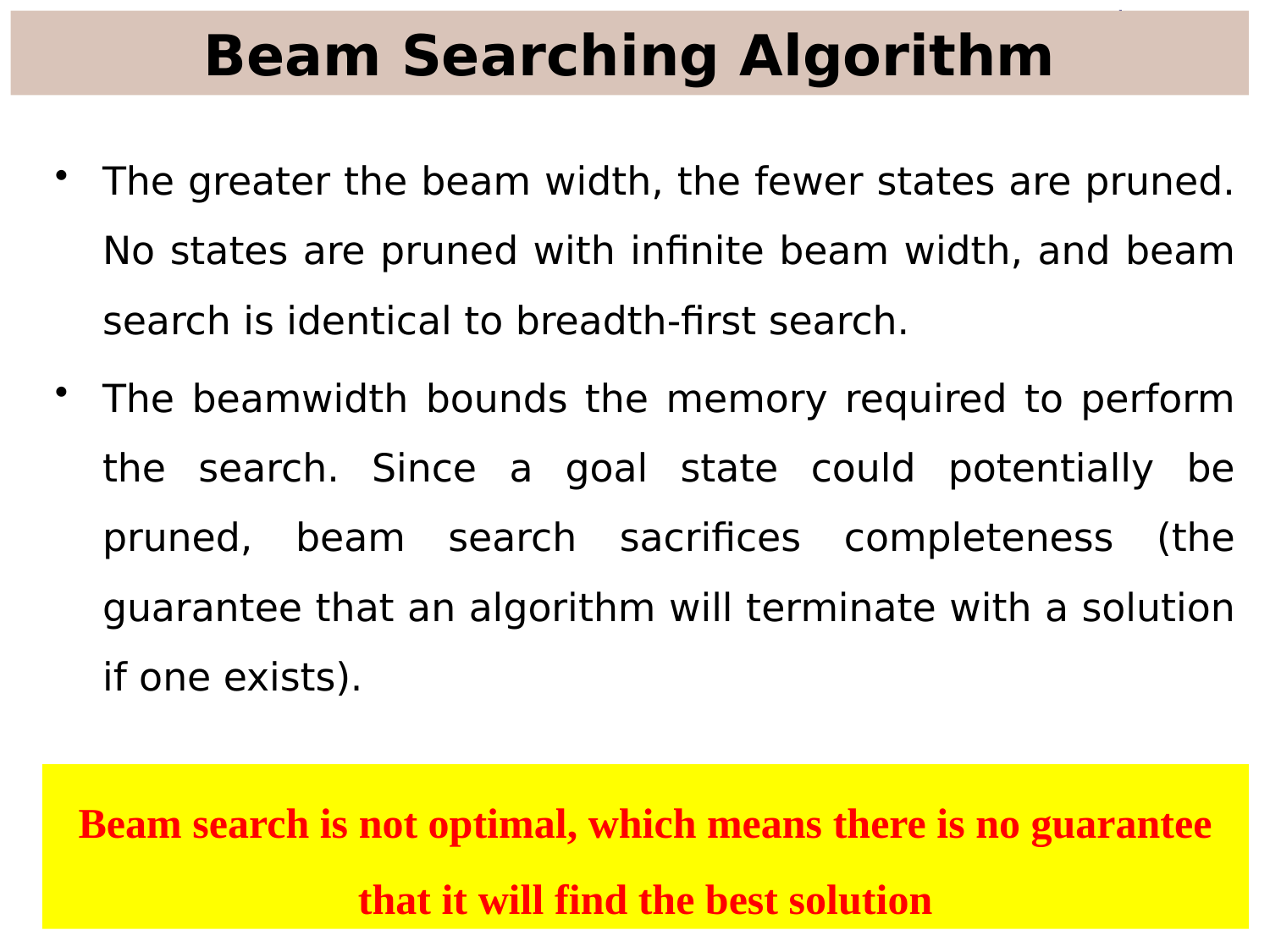

# Beam Searching Algorithm
The greater the beam width, the fewer states are pruned. No states are pruned with infinite beam width, and beam search is identical to breadth-first search.
The beamwidth bounds the memory required to perform the search. Since a goal state could potentially be pruned, beam search sacrifices completeness (the guarantee that an algorithm will terminate with a solution if one exists).
Beam search is not optimal, which means there is no guarantee that it will find the best solution